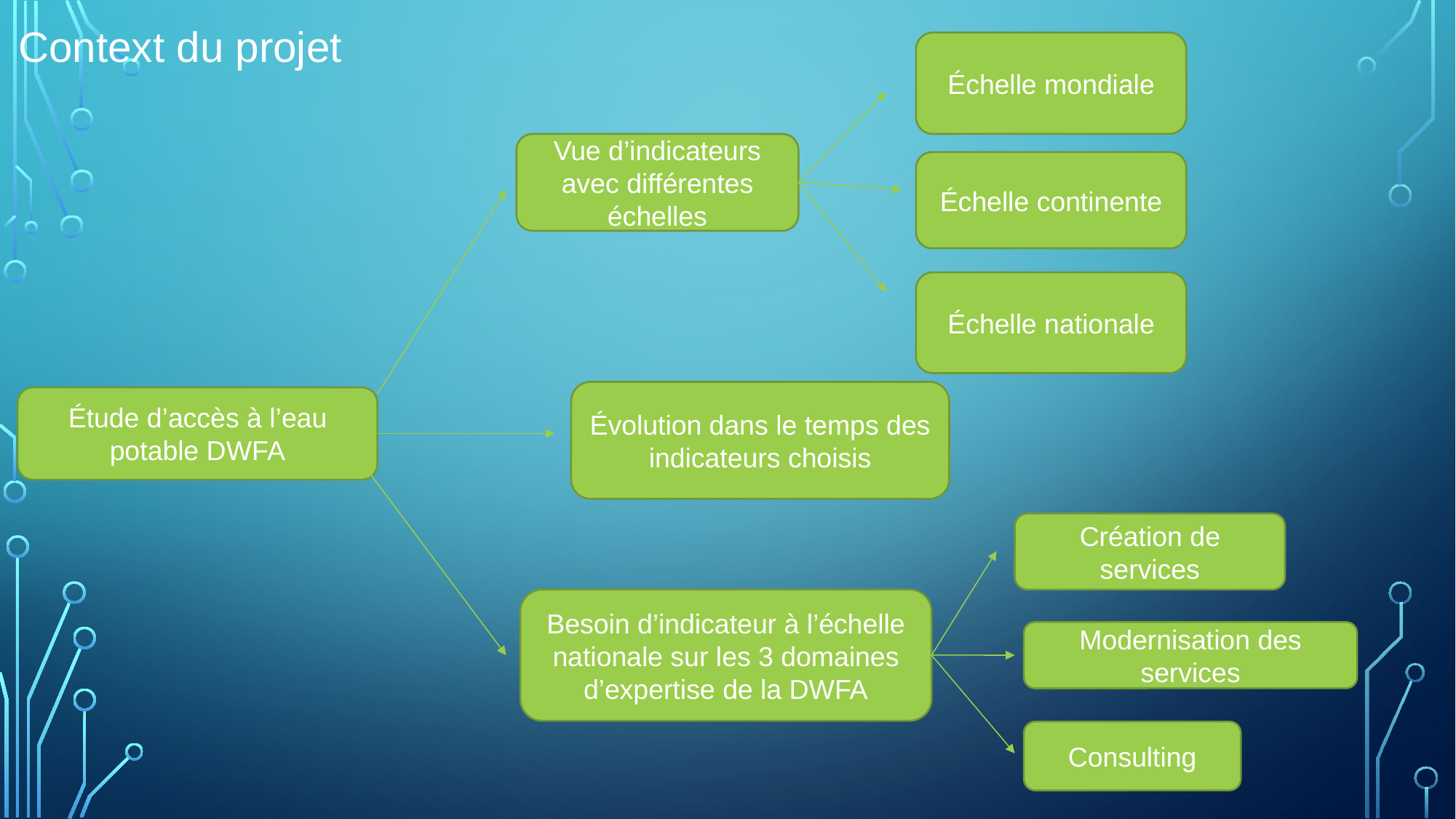

Context du projet
Échelle mondiale
Vue d’indicateurs avec différentes échelles
Échelle continente
Échelle nationale
Évolution dans le temps des indicateurs choisis
Étude d’accès à l’eau potable DWFA
Création de services
Besoin d’indicateur à l’échelle nationale sur les 3 domaines d’expertise de la DWFA
Modernisation des services
Consulting